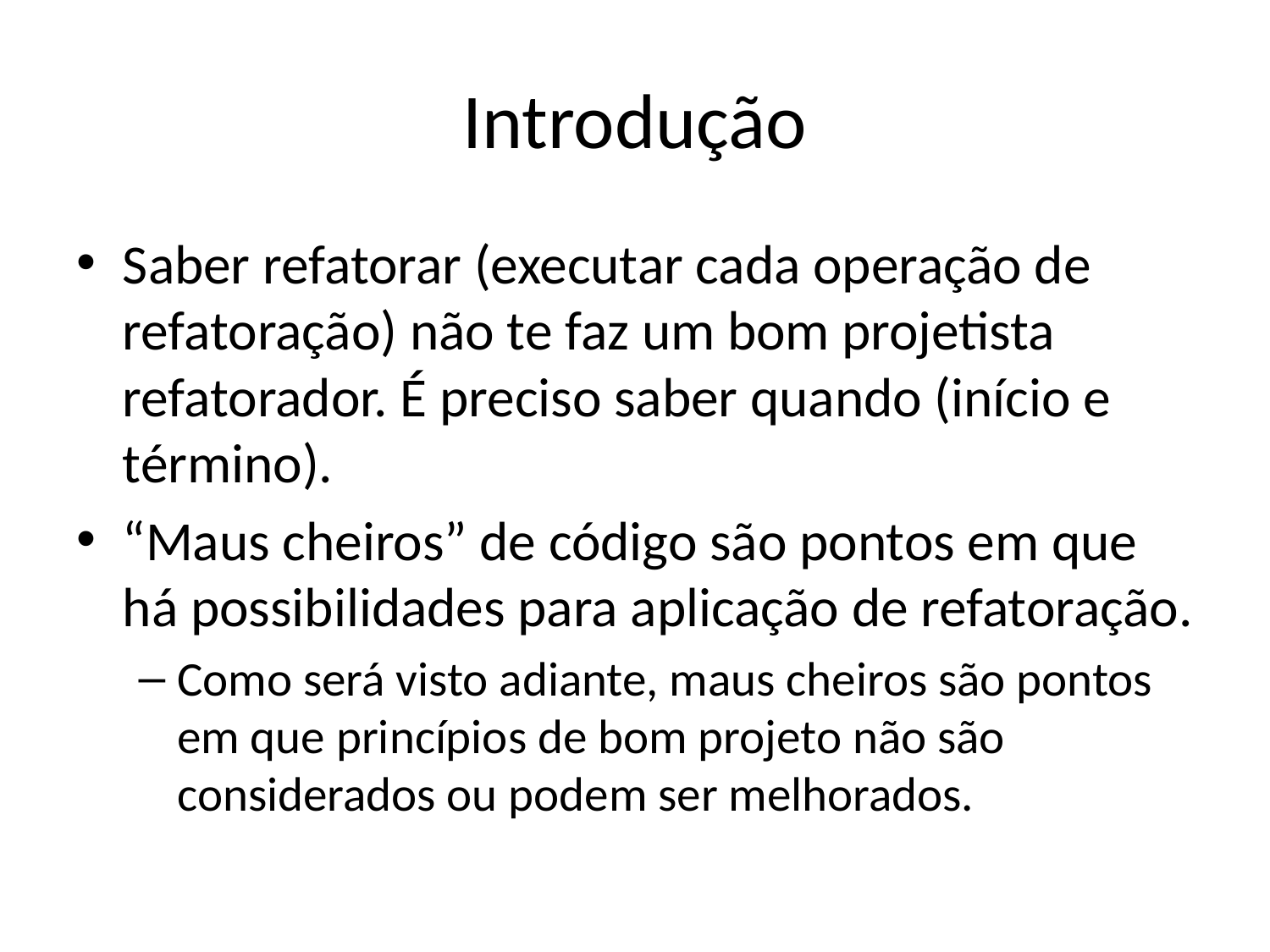

# Introdução
Saber refatorar (executar cada operação de refatoração) não te faz um bom projetista refatorador. É preciso saber quando (início e término).
“Maus cheiros” de código são pontos em que há possibilidades para aplicação de refatoração.
Como será visto adiante, maus cheiros são pontos em que princípios de bom projeto não são considerados ou podem ser melhorados.